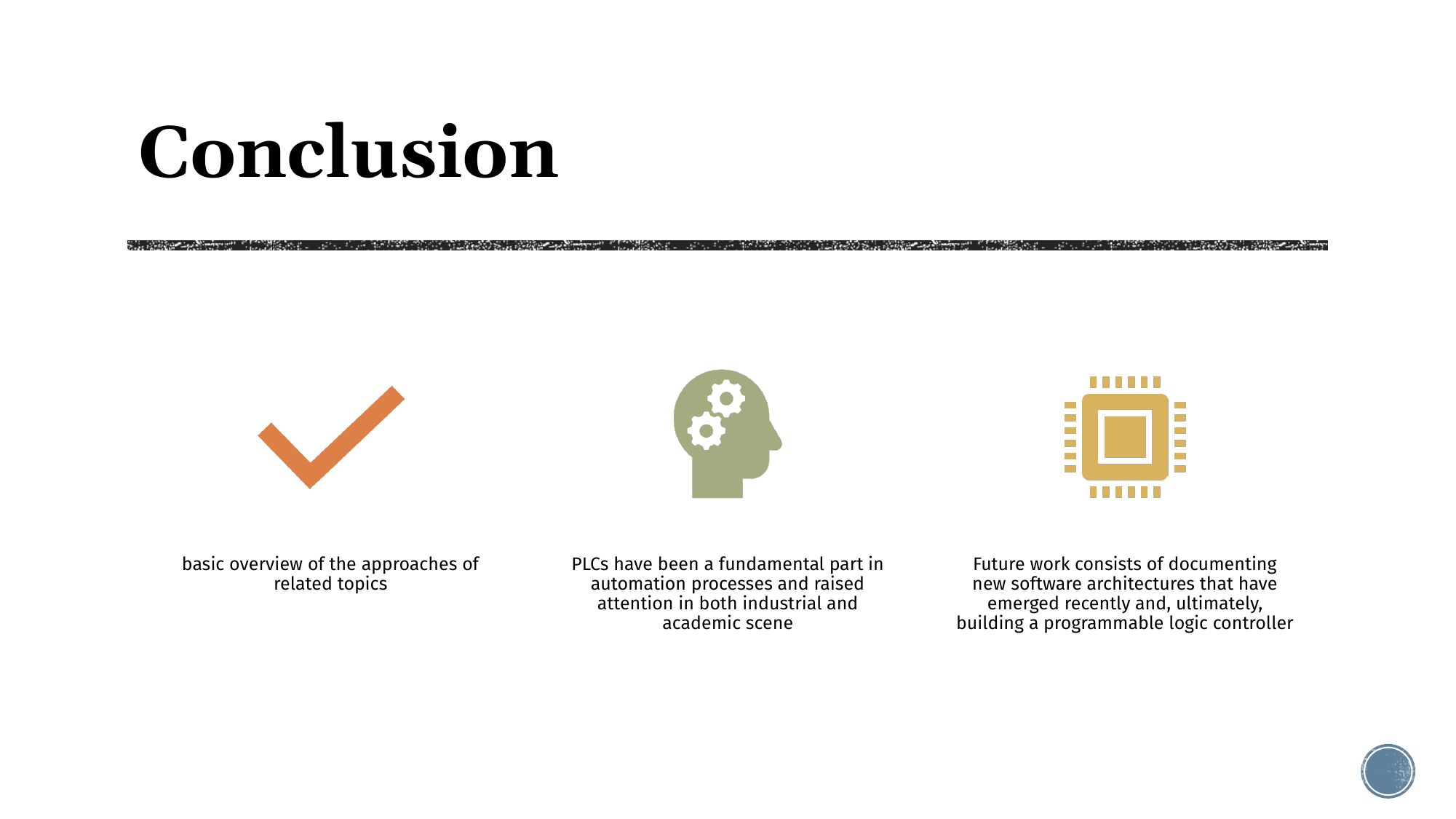

# Conclusion

basic overview of the approaches of related topics
PLCs have been a fundamental part in automation processes and raised attention in both industrial and academic scene
Future work consists of documenting new software architectures that have emerged recently and, ultimately, building a programmable logic controller